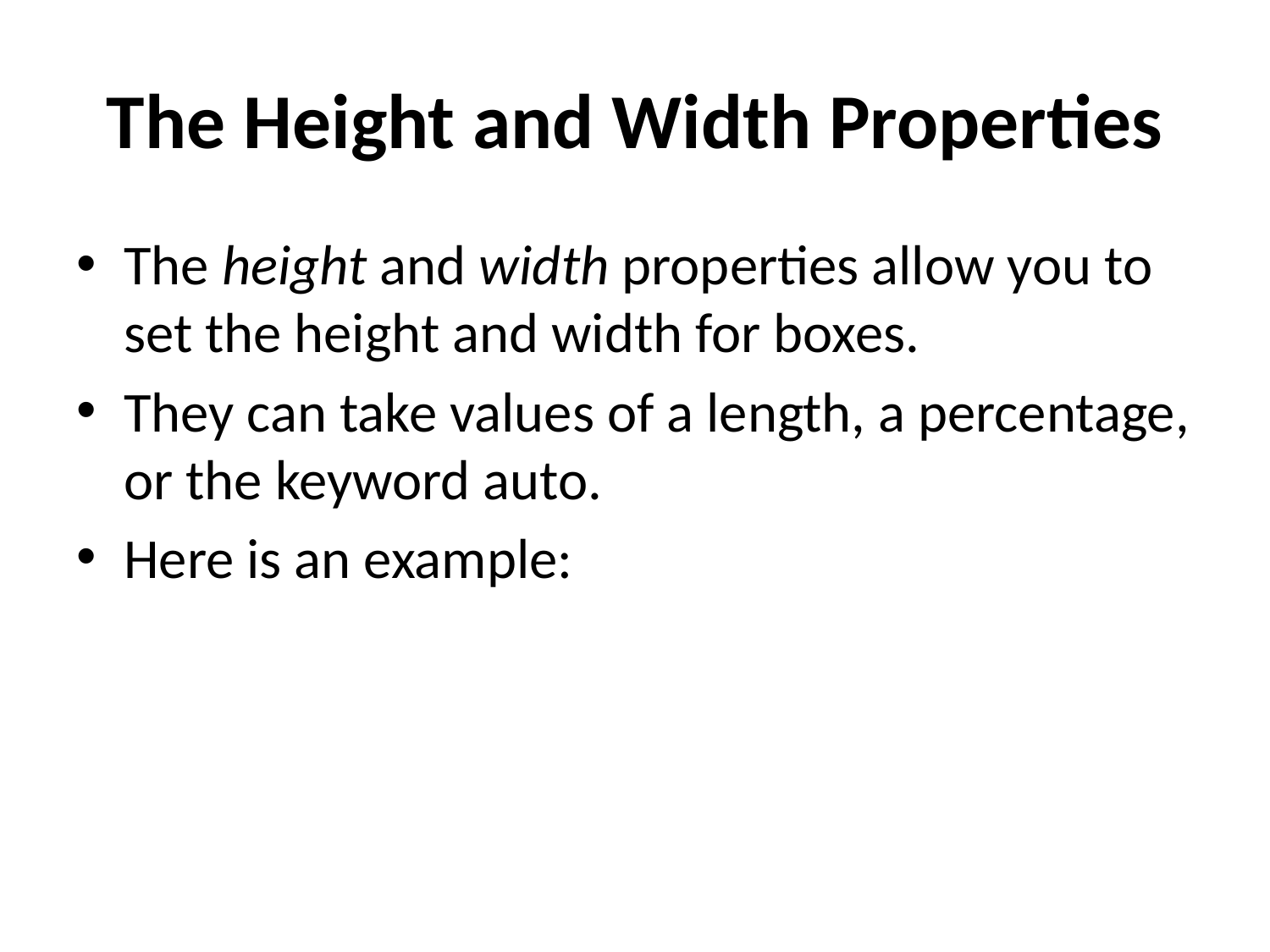

# The Height and Width Properties
The height and width properties allow you to set the height and width for boxes.
They can take values of a length, a percentage, or the keyword auto.
Here is an example: